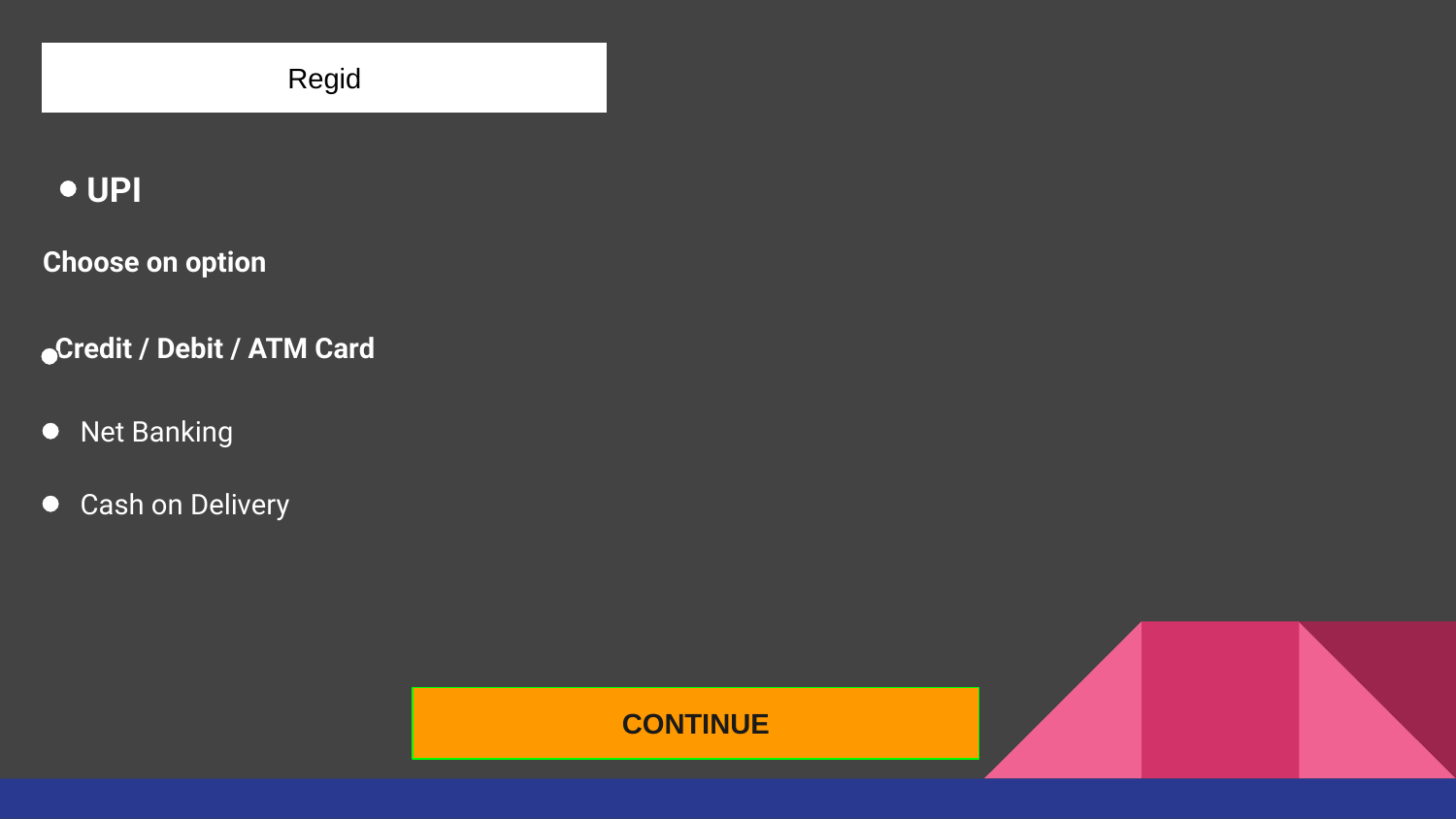

Regid
UPI

Choose on option
Credit / Debit / ATM Card

Net Banking

Cash on Delivery

CONTINUE